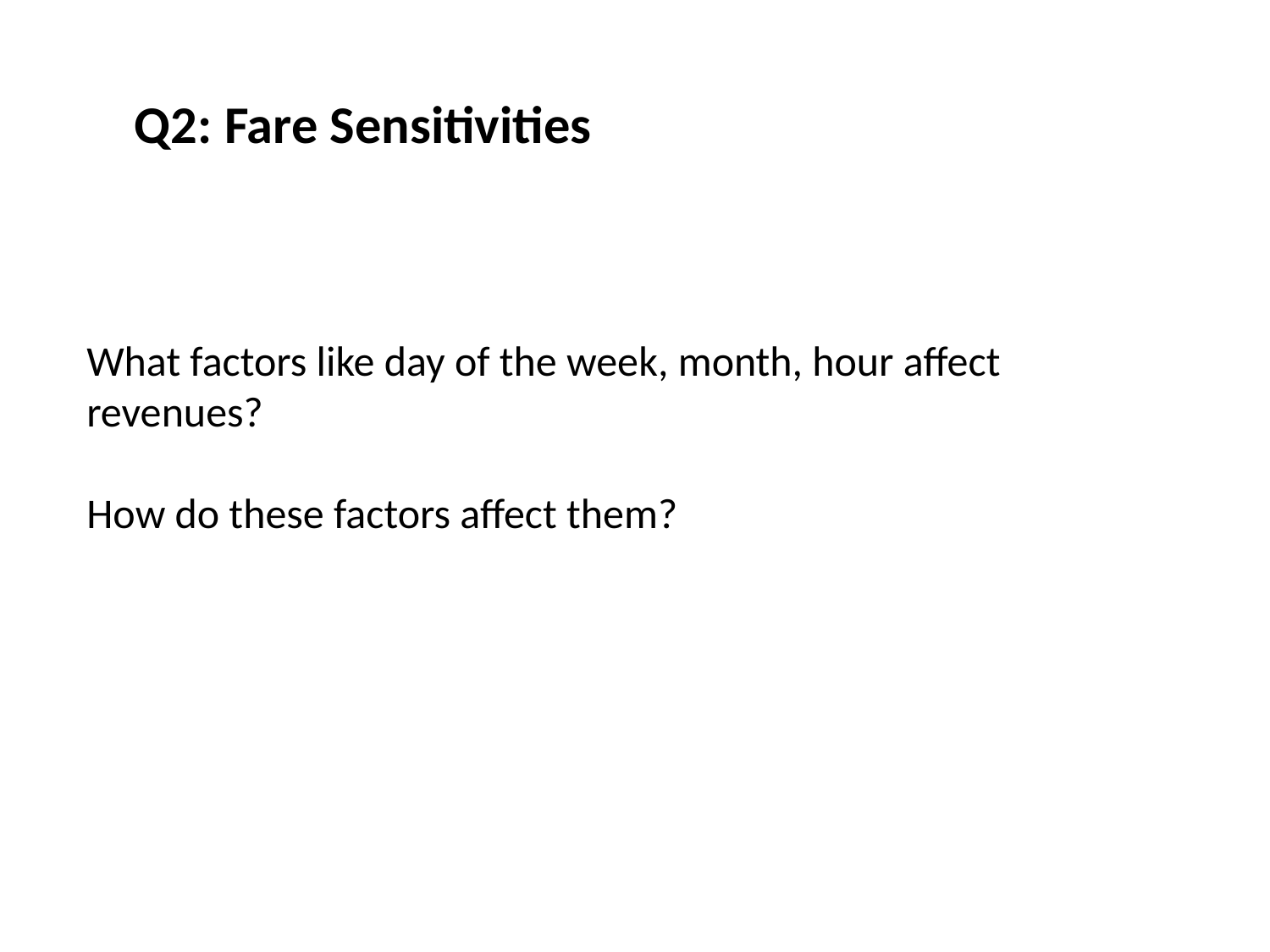

Q2: Fare Sensitivities
What factors like day of the week, month, hour affect revenues?

How do these factors affect them?